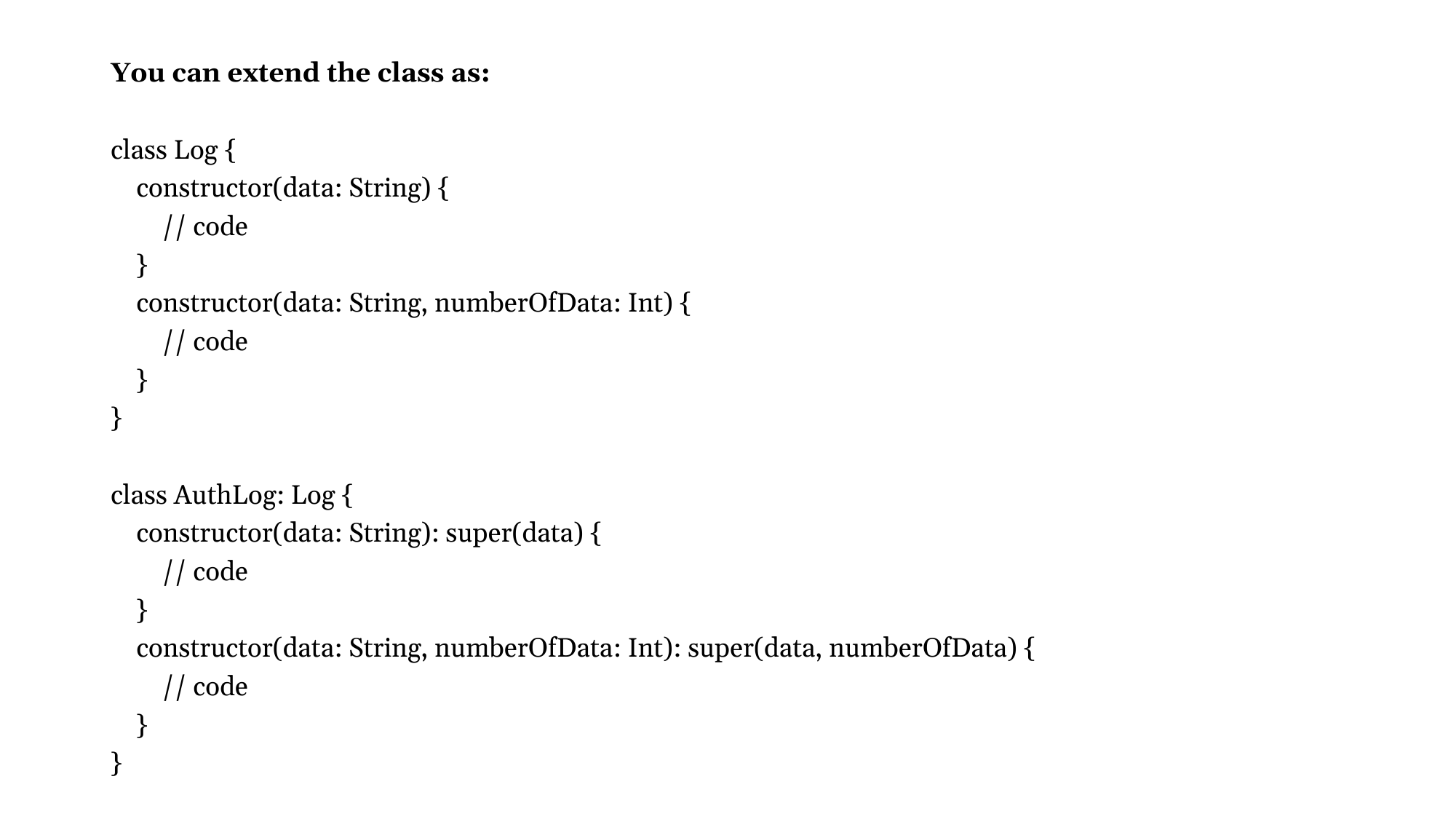

You can extend the class as:

class Log {
    constructor(data: String) {
        // code
    }
    constructor(data: String, numberOfData: Int) {
        // code
    }
}

class AuthLog: Log {
    constructor(data: String): super(data) {
        // code
    }
    constructor(data: String, numberOfData: Int): super(data, numberOfData) {
        // code
    }
}